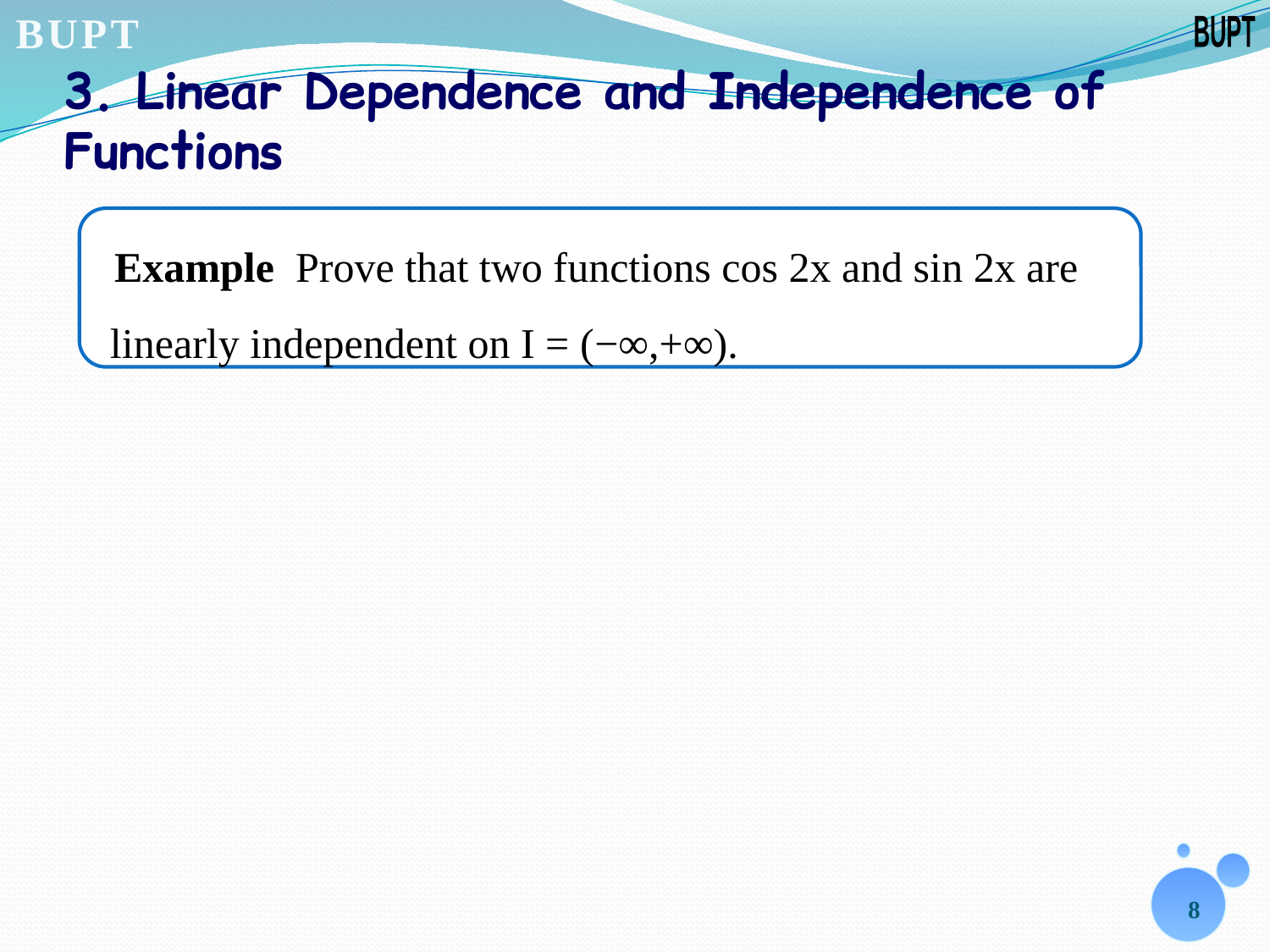

# 3. Linear Dependence and Independence of Functions
    Example  Prove that two functions cos 2x and sin 2x are linearly independent on I = (−∞,+∞).

8